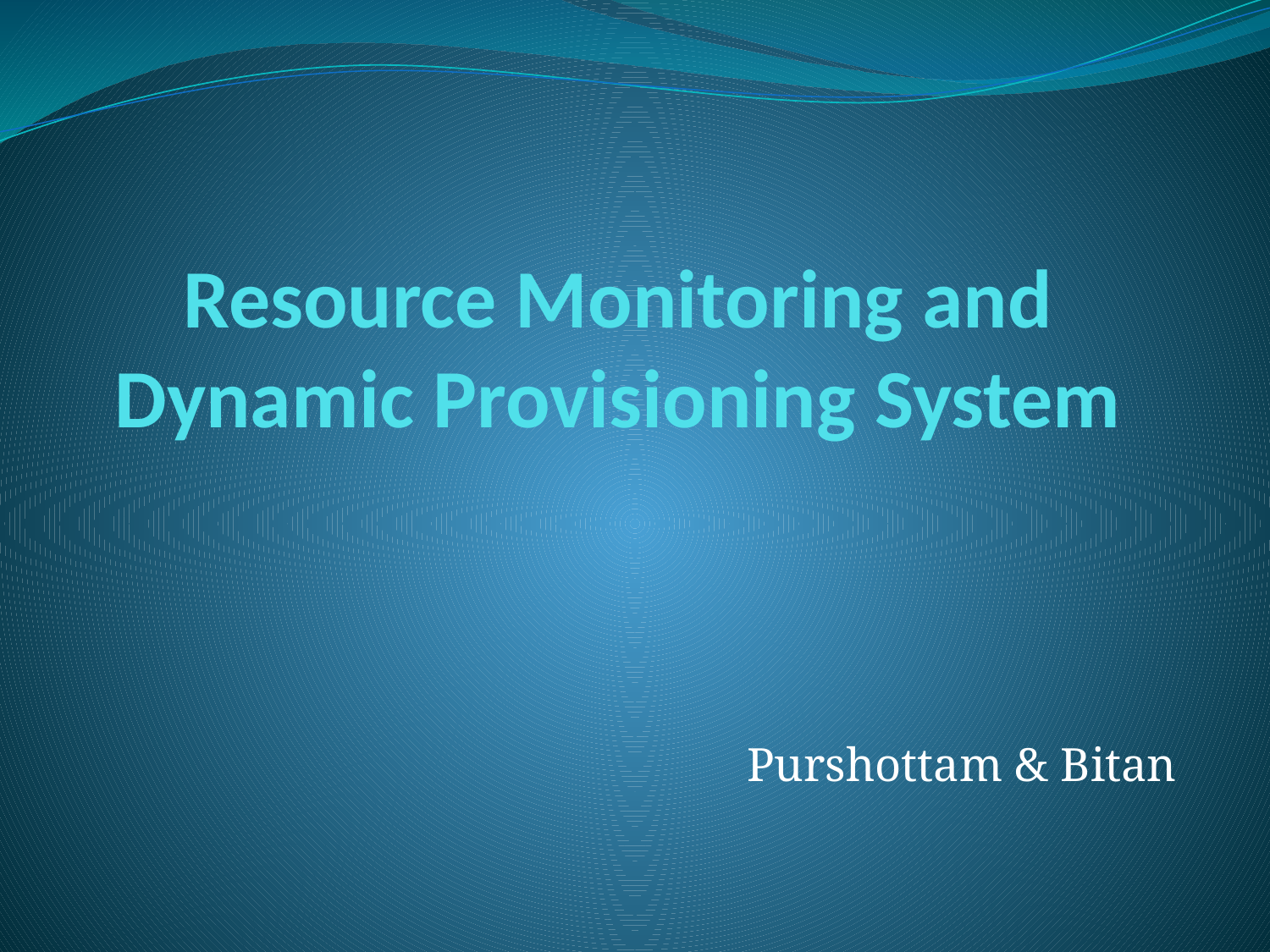

# Resource Monitoring and Dynamic Provisioning System
Purshottam & Bitan